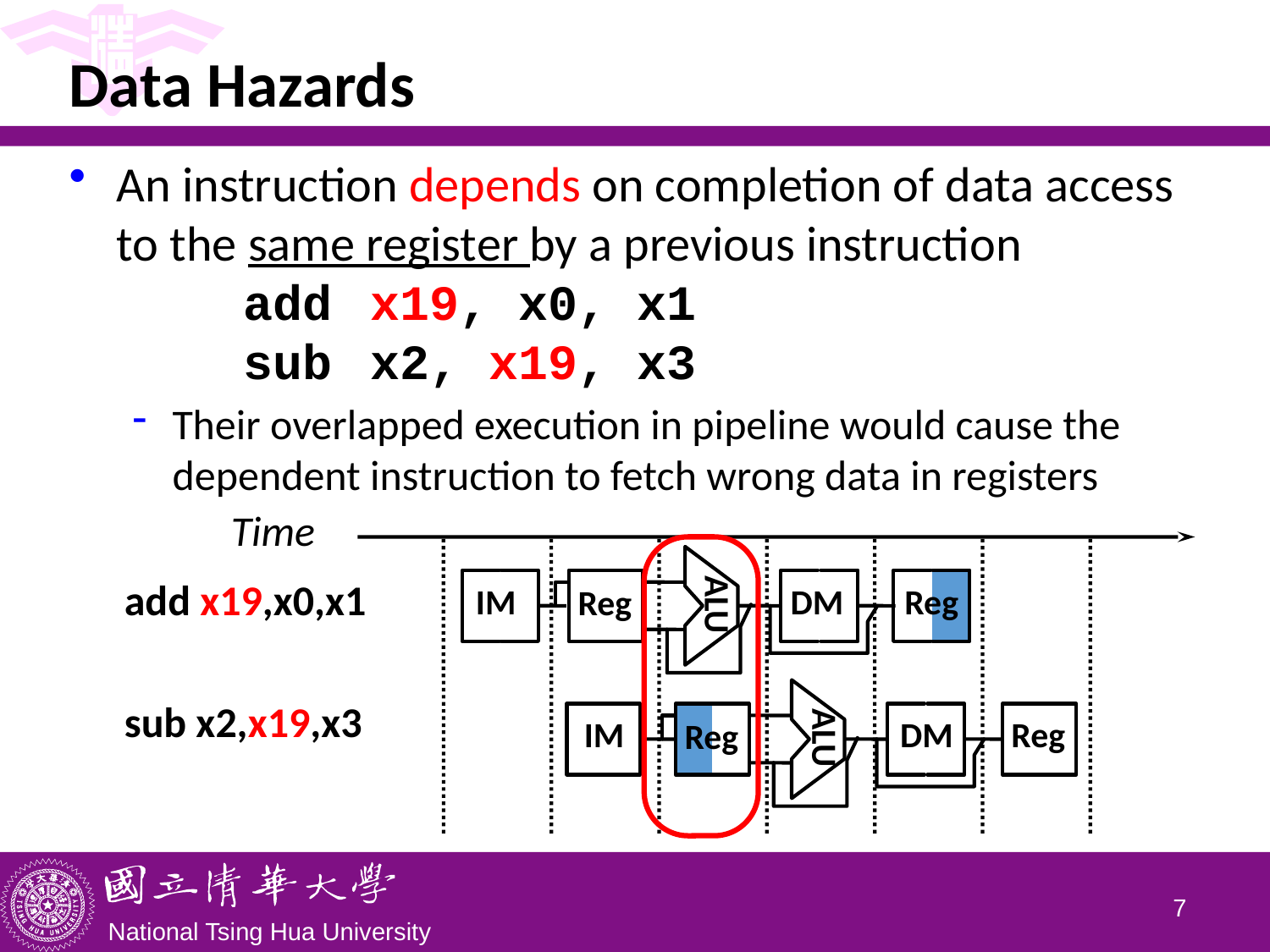

# Data Hazards
An instruction depends on completion of data access to the same register by a previous instruction
	add	x19, x0, x1
	sub	x2, x19, x3
Their overlapped execution in pipeline would cause the dependent instruction to fetch wrong data in registers
Time

ALU

IM

DM
Reg
Reg

add x19,x0,x1

ALU

IM

DM
Reg
Reg

sub x2,x19,x3

7